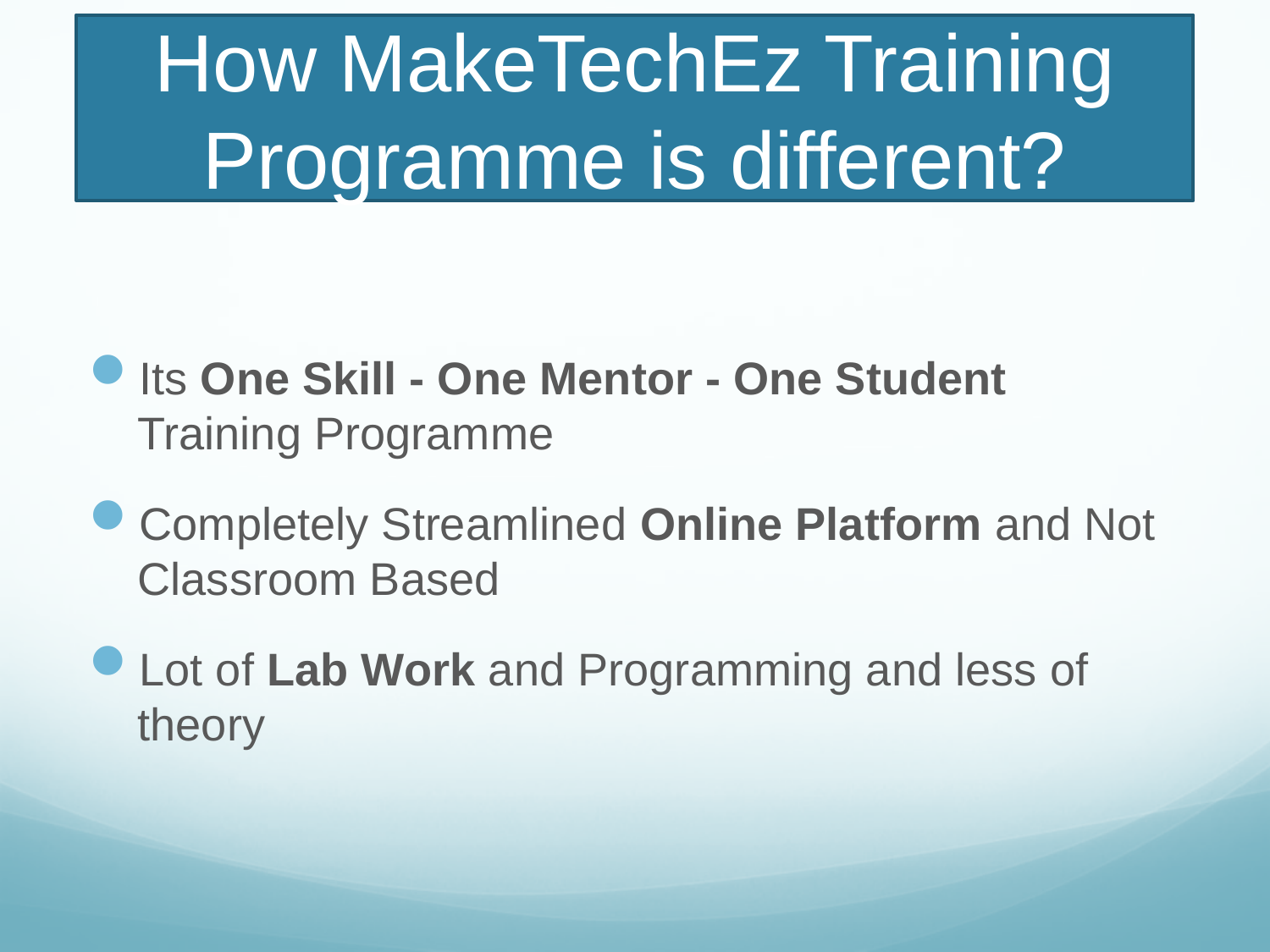

# How MakeTechEz Training Programme is different?
Its One Skill - One Mentor - One Student Training Programme
Completely Streamlined Online Platform and Not Classroom Based
Lot of Lab Work and Programming and less of theory